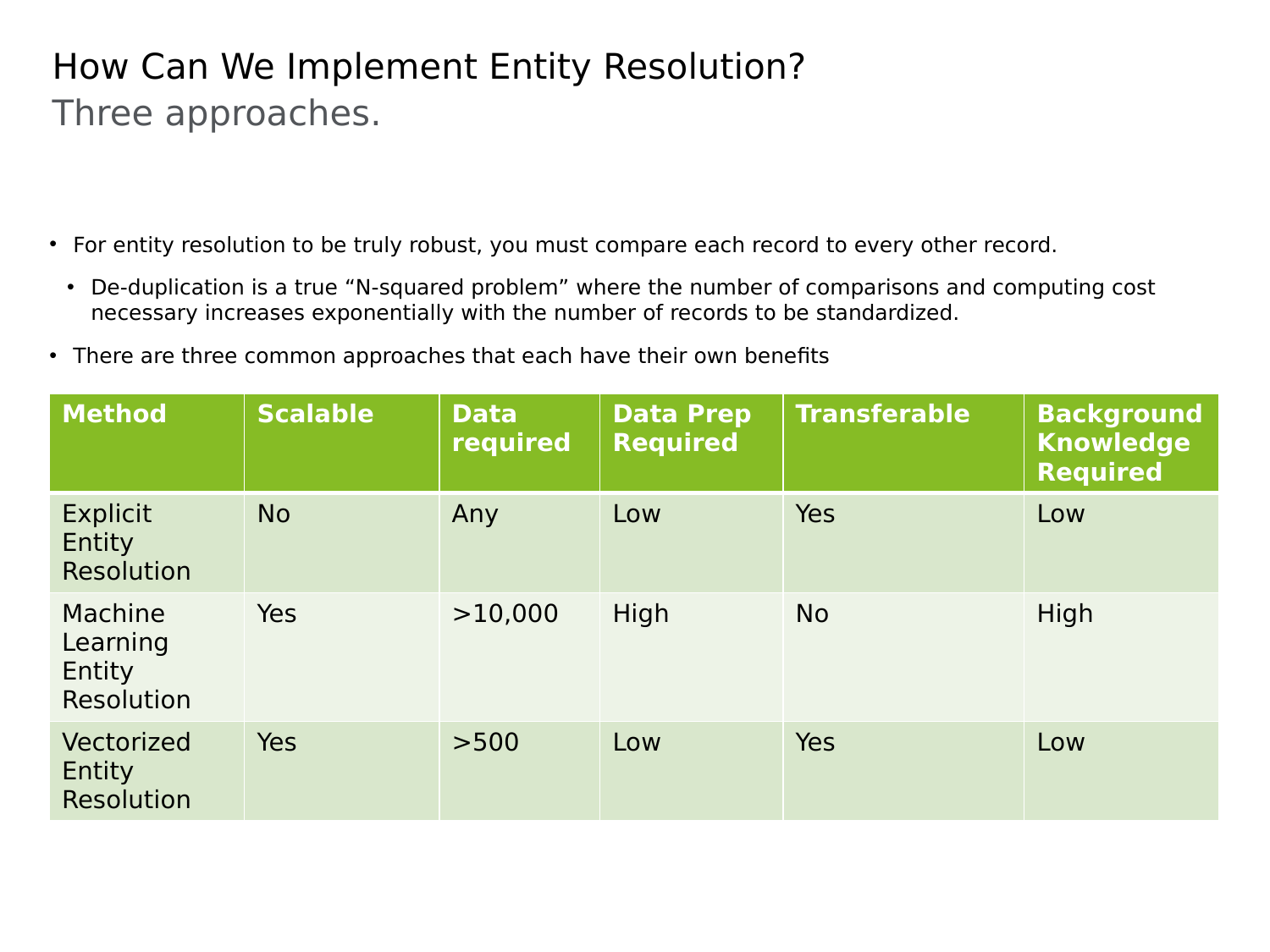

# How Can We Implement Entity Resolution?
Three approaches.
For entity resolution to be truly robust, you must compare each record to every other record.
De-duplication is a true “N-squared problem” where the number of comparisons and computing cost necessary increases exponentially with the number of records to be standardized.
There are three common approaches that each have their own benefits

| Method | Scalable | Data required | Data Prep Required | Transferable | Background Knowledge Required |
| --- | --- | --- | --- | --- | --- |
| Explicit Entity Resolution | No | Any | Low | Yes | Low |
| Machine Learning Entity Resolution | Yes | >10,000 | High | No | High |
| Vectorized Entity Resolution | Yes | >500 | Low | Yes | Low |